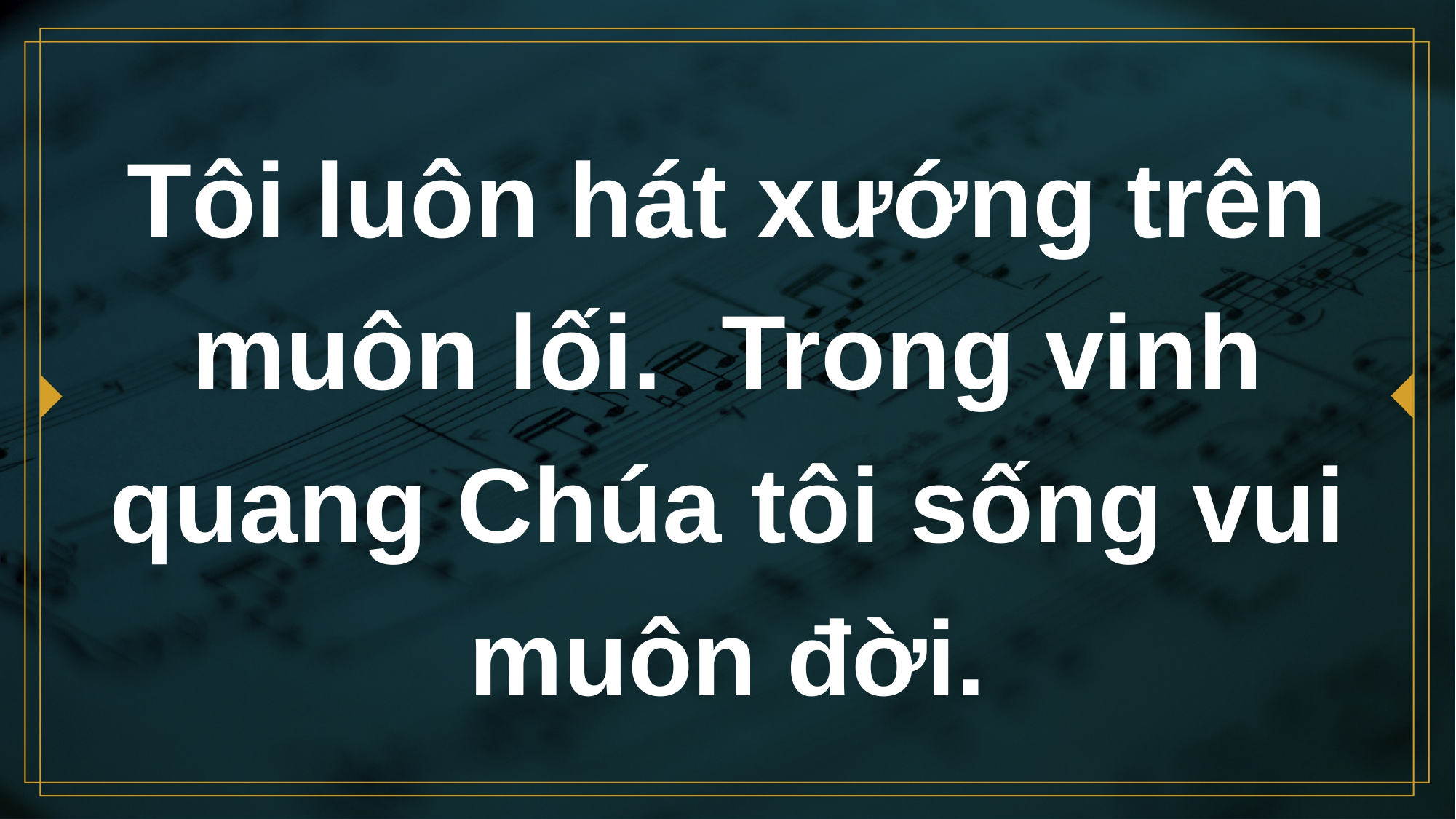

# Tôi luôn hát xướng trên muôn lối.  Trong vinh quang Chúa tôi sống vui muôn đời.